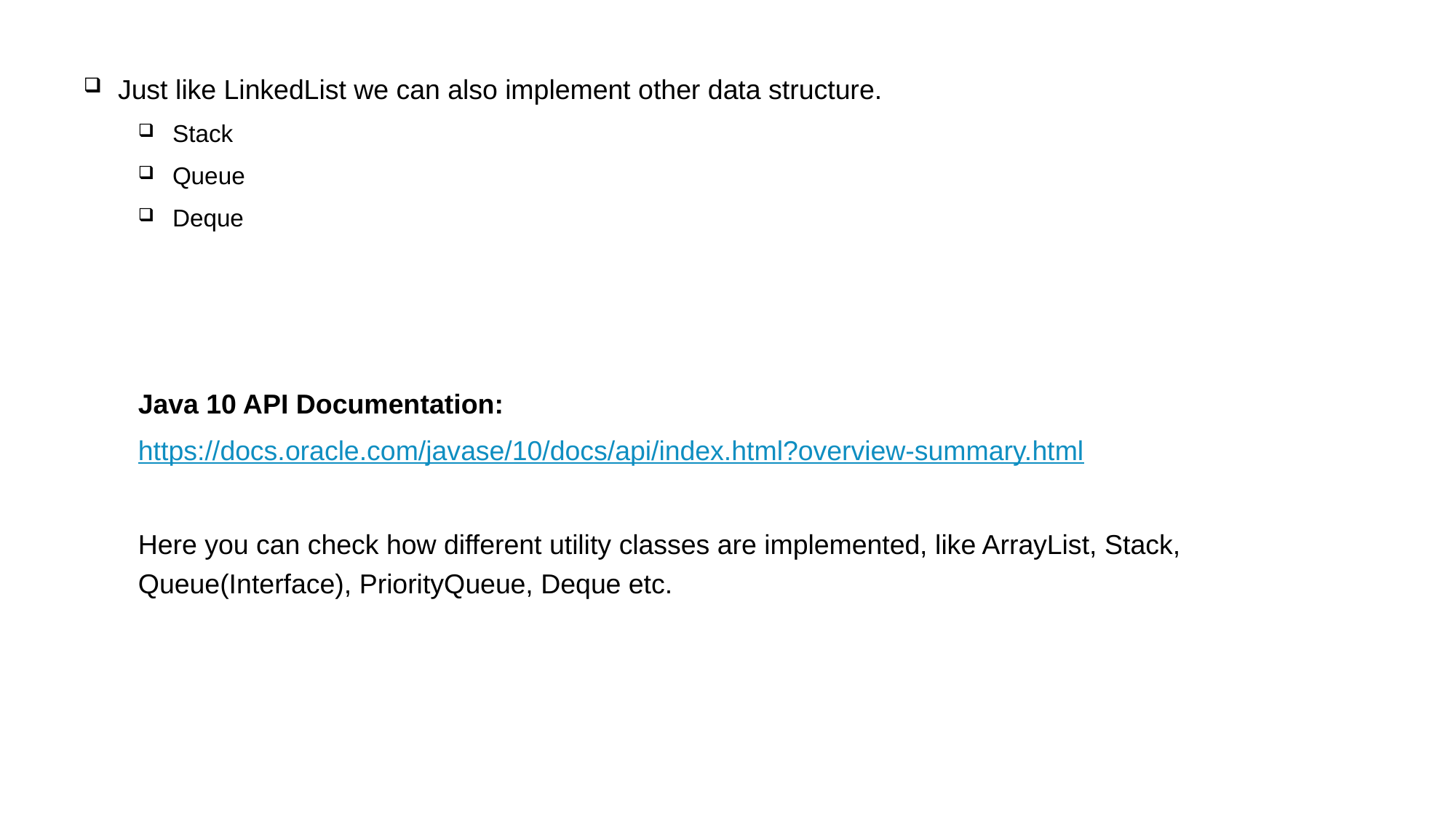

Just like LinkedList we can also implement other data structure.
Stack
Queue
Deque

Java 10 API Documentation:
https://docs.oracle.com/javase/10/docs/api/index.html?overview-summary.html

Here you can check how different utility classes are implemented, like ArrayList, Stack, Queue(Interface), PriorityQueue, Deque etc.